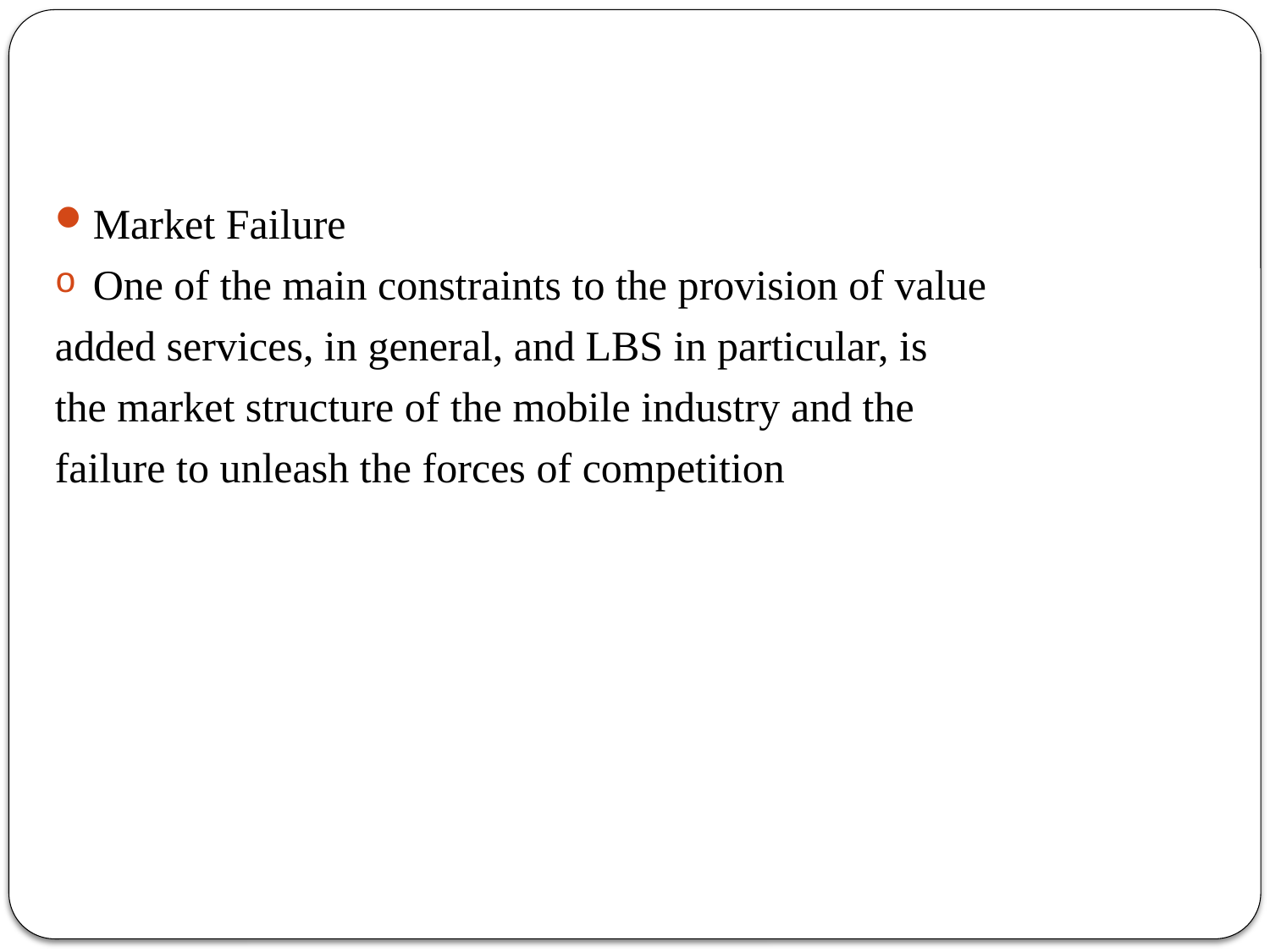

Market Failure
One of the main constraints to the provision of value
added services, in general, and LBS in particular, is
the market structure of the mobile industry and the
failure to unleash the forces of competition